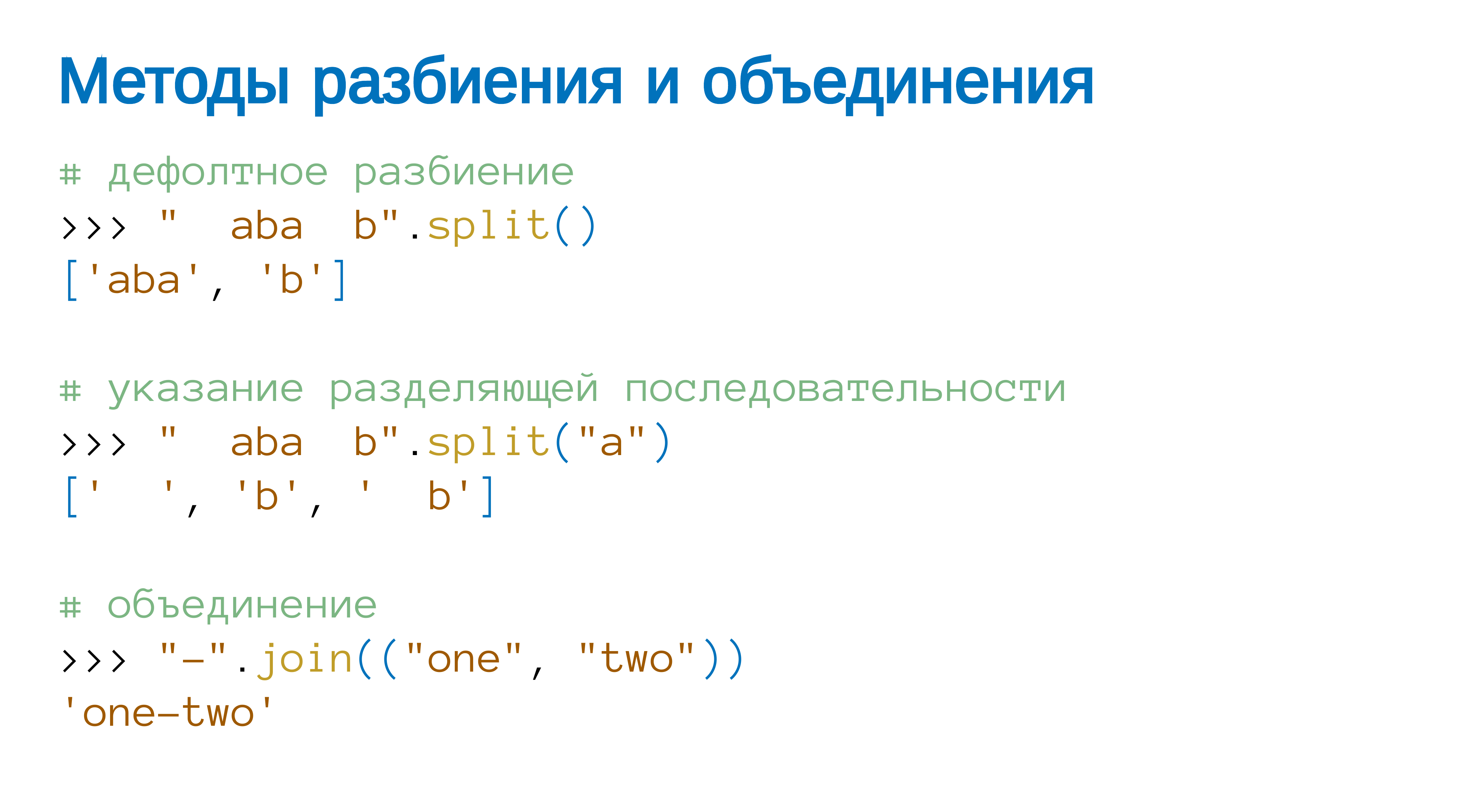

# Методы разбиения и объединения
# дефолтное разбиение
>>> "  aba  b".split()
['aba', 'b']

# указание разделяющей последовательности
>>> "  aba  b".split("a")
['  ', 'b', '  b']

# объединение
>>> "-".join(("one", "two"))
'one-two'
51